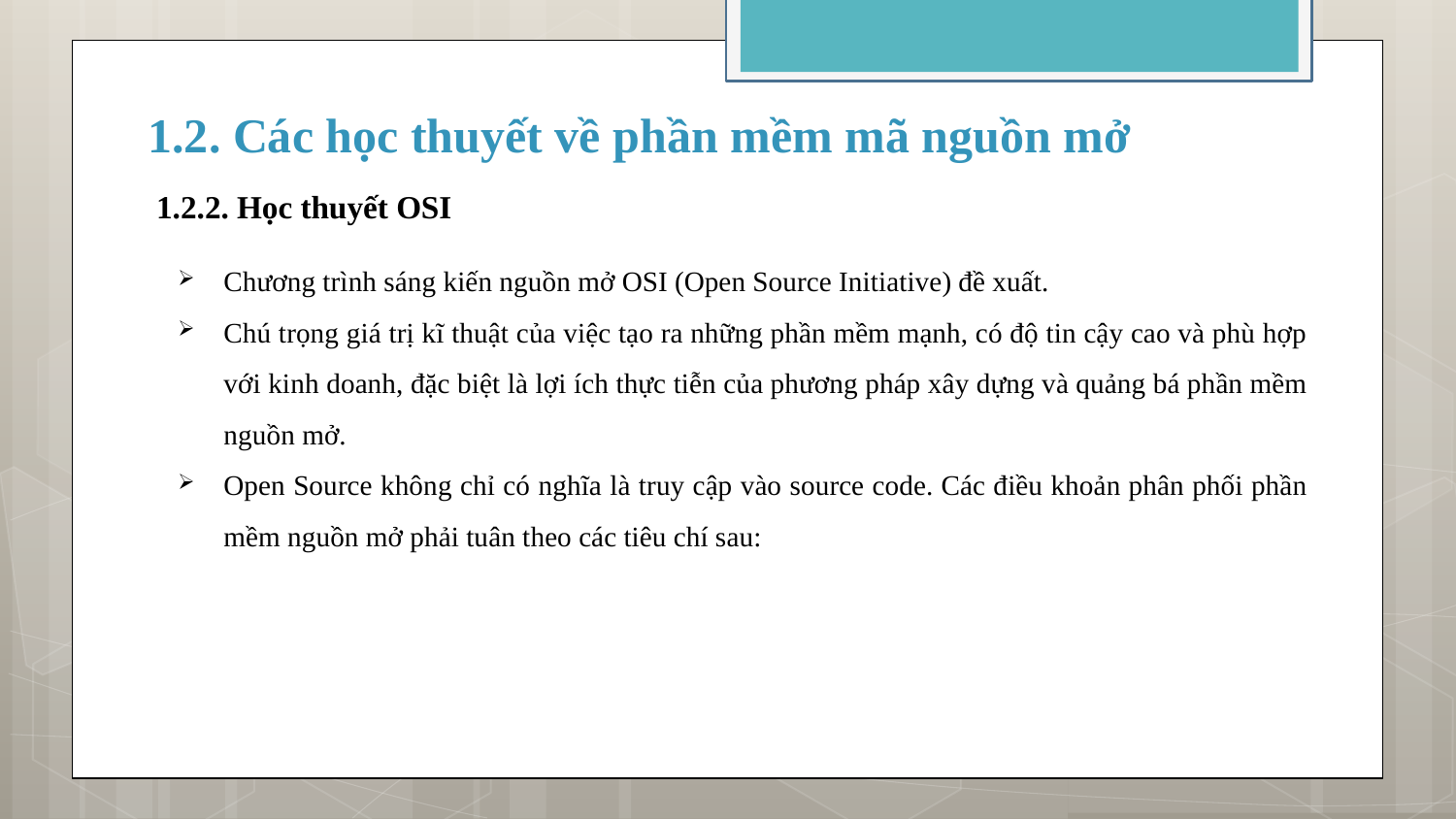

# 1.2. Các học thuyết về phần mềm mã nguồn mở
1.2.2. Học thuyết OSI
Chương trình sáng kiến nguồn mở OSI (Open Source Initiative) đề xuất.
Chú trọng giá trị kĩ thuật của việc tạo ra những phần mềm mạnh, có độ tin cậy cao và phù hợp với kinh doanh, đặc biệt là lợi ích thực tiễn của phương pháp xây dựng và quảng bá phần mềm nguồn mở.
Open Source không chỉ có nghĩa là truy cập vào source code. Các điều khoản phân phối phần mềm nguồn mở phải tuân theo các tiêu chí sau: